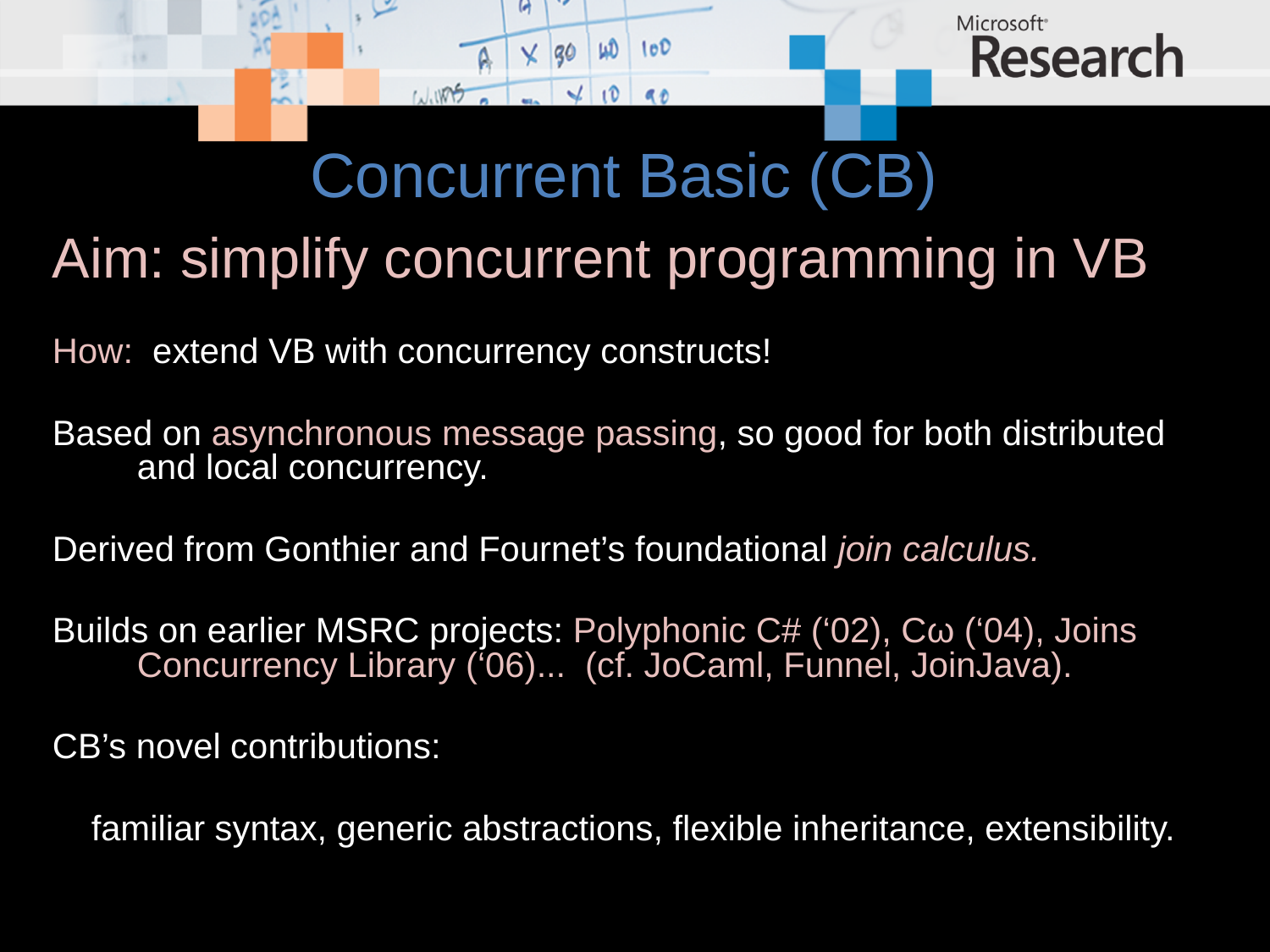

# Concurrent Basic (CB)
Aim: simplify concurrent programming in VB

How:  extend VB with concurrency constructs!

Based on asynchronous message passing, so good for both distributed and local concurrency.

Derived from Gonthier and Fournet’s foundational join calculus.

Builds on earlier MSRC projects: Polyphonic C# (‘02), Cω (‘04), Joins Concurrency Library (‘06)...  (cf. JoCaml, Funnel, JoinJava).

CB’s novel contributions:

    familiar syntax, generic abstractions, flexible inheritance, extensibility.